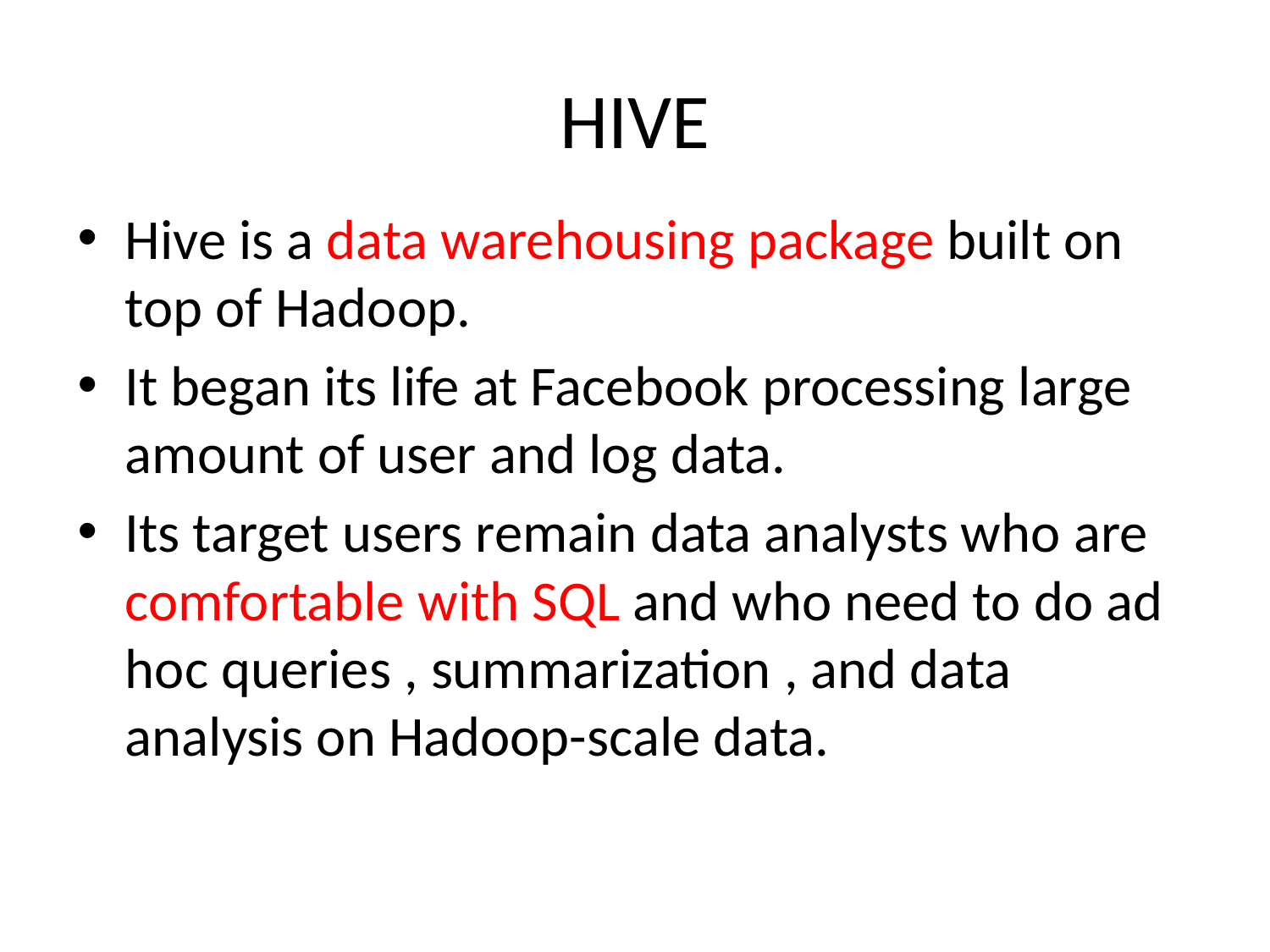

# HIVE
Hive is a data warehousing package built on top of Hadoop.
It began its life at Facebook processing large amount of user and log data.
Its target users remain data analysts who are comfortable with SQL and who need to do ad hoc queries , summarization , and data analysis on Hadoop-scale data.